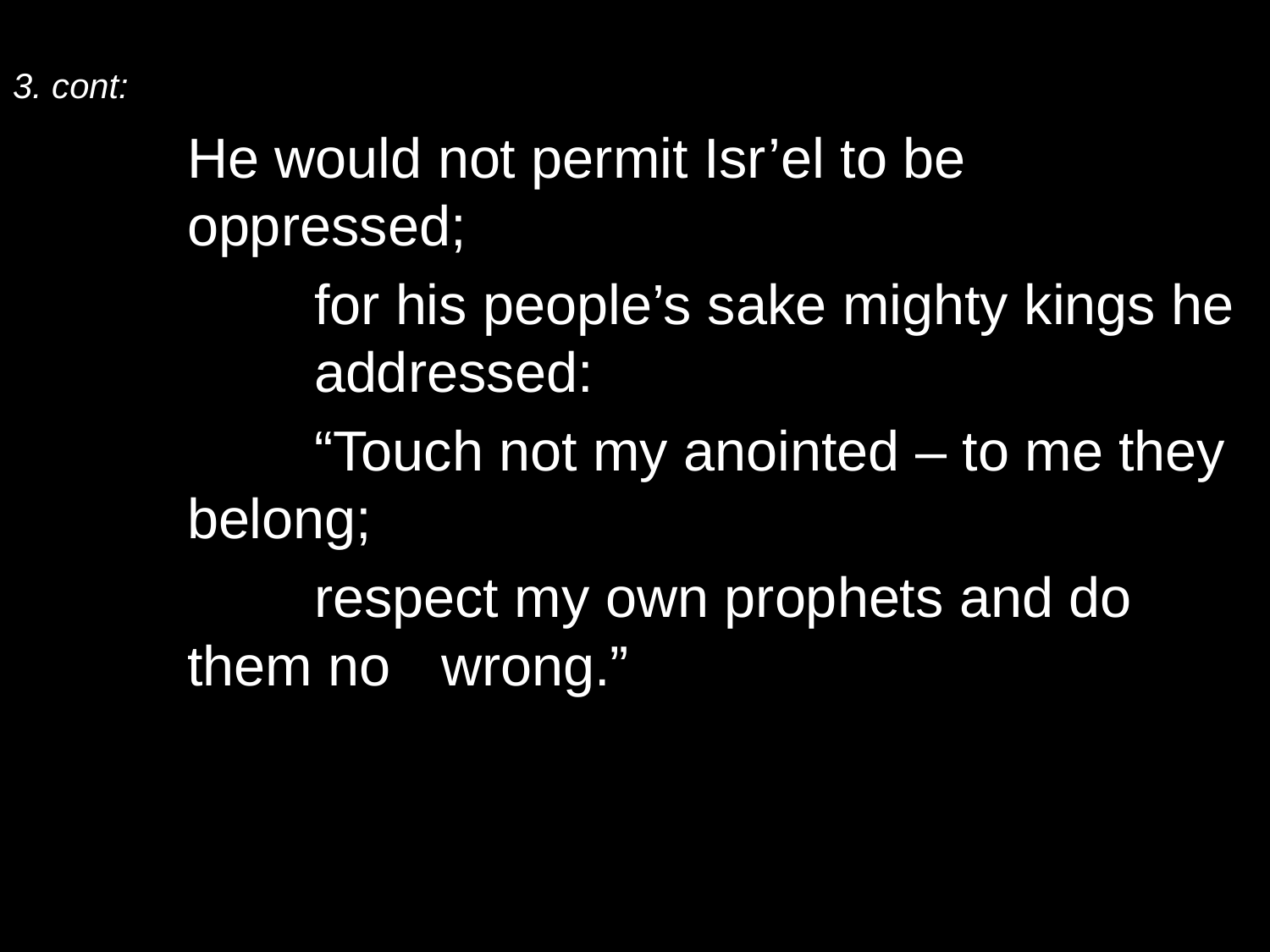

3. cont:
	He would not permit Isr’el to be oppressed;
		for his people’s sake mighty kings he 	addressed:
		“Touch not my anointed – to me they belong;
		respect my own prophets and do them no 	wrong.”